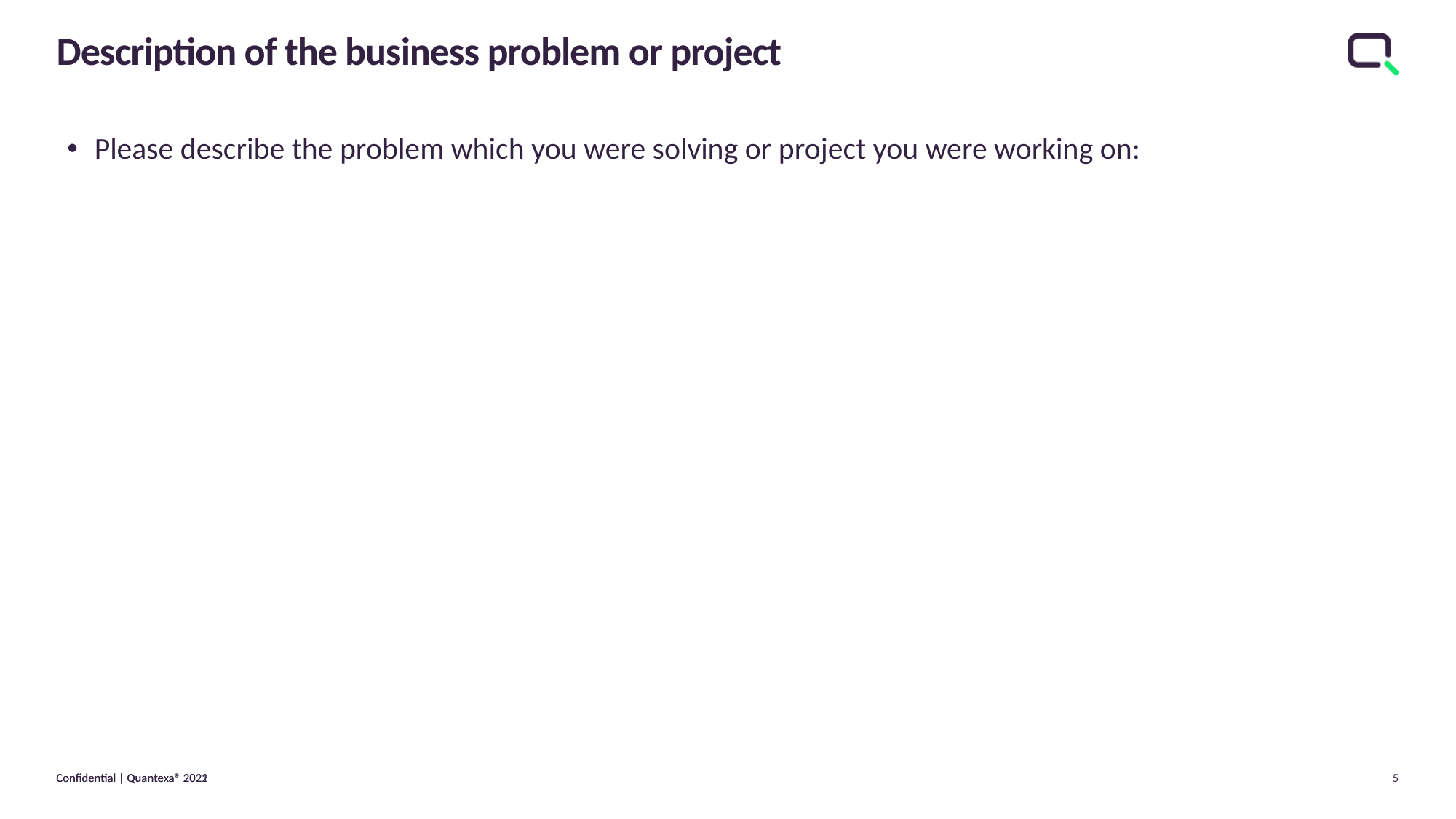

# Description of the business problem or project
Please describe the problem which you were solving or project you were working on: